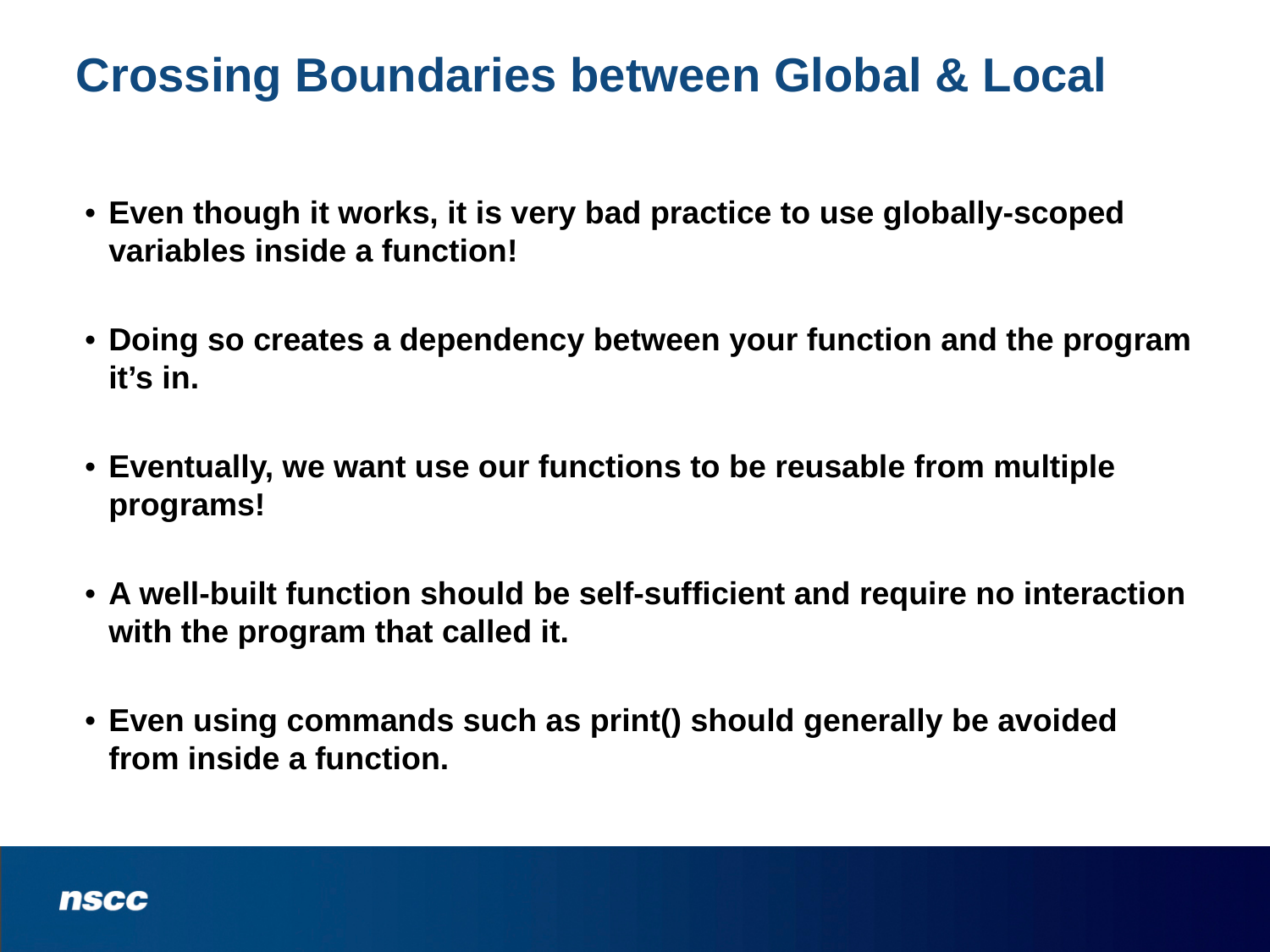

# Crossing Boundaries between Global & Local
Even though it works, it is very bad practice to use globally-scoped variables inside a function!

Doing so creates a dependency between your function and the program it’s in.

Eventually, we want use our functions to be reusable from multiple programs!

A well-built function should be self-sufficient and require no interaction with the program that called it.

Even using commands such as print() should generally be avoided from inside a function.